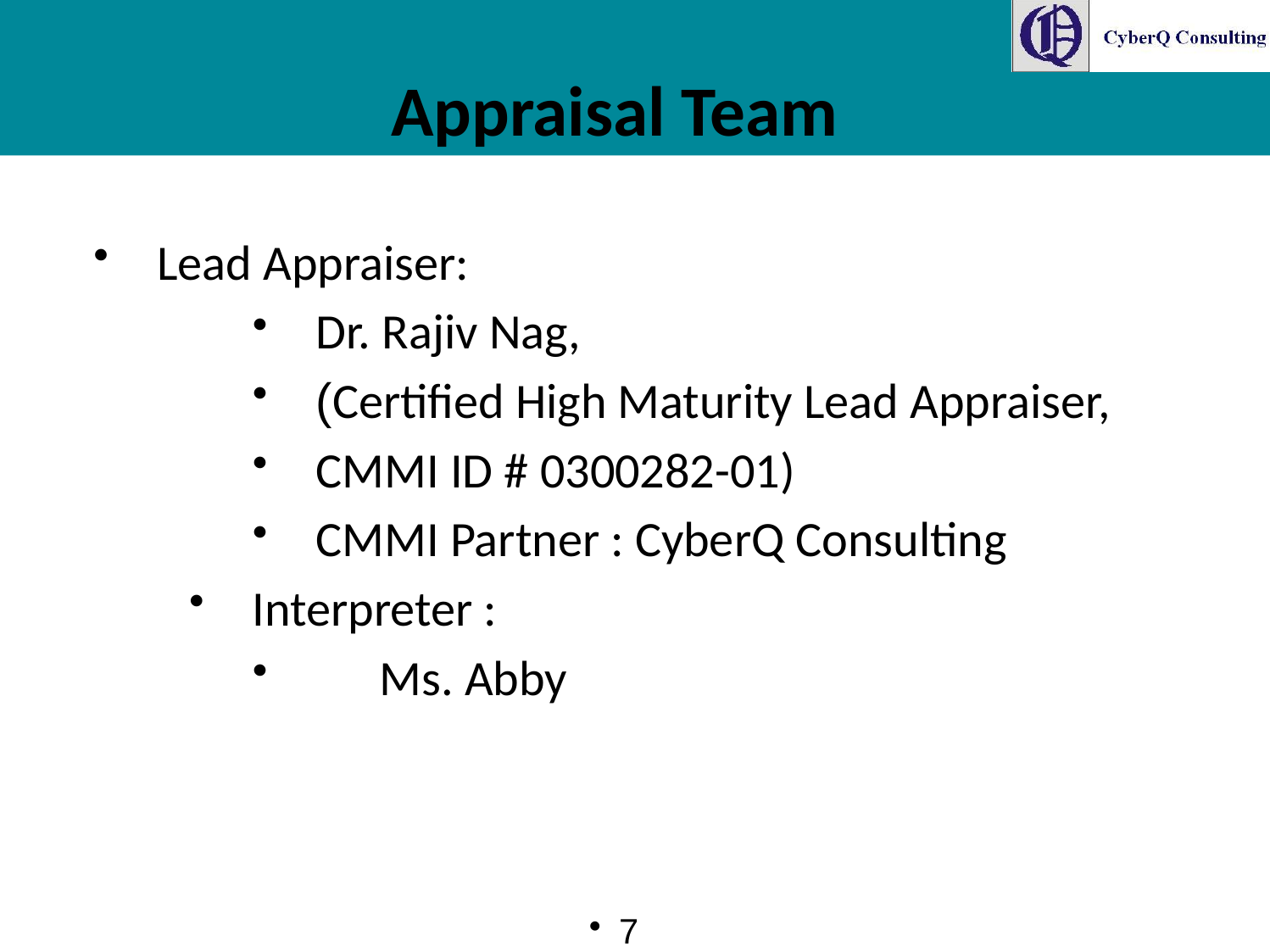

Appraisal Team
Lead Appraiser:
Dr. Rajiv Nag,
(Certified High Maturity Lead Appraiser,
CMMI ID # 0300282-01)
CMMI Partner : CyberQ Consulting
Interpreter :
	Ms. Abby

7